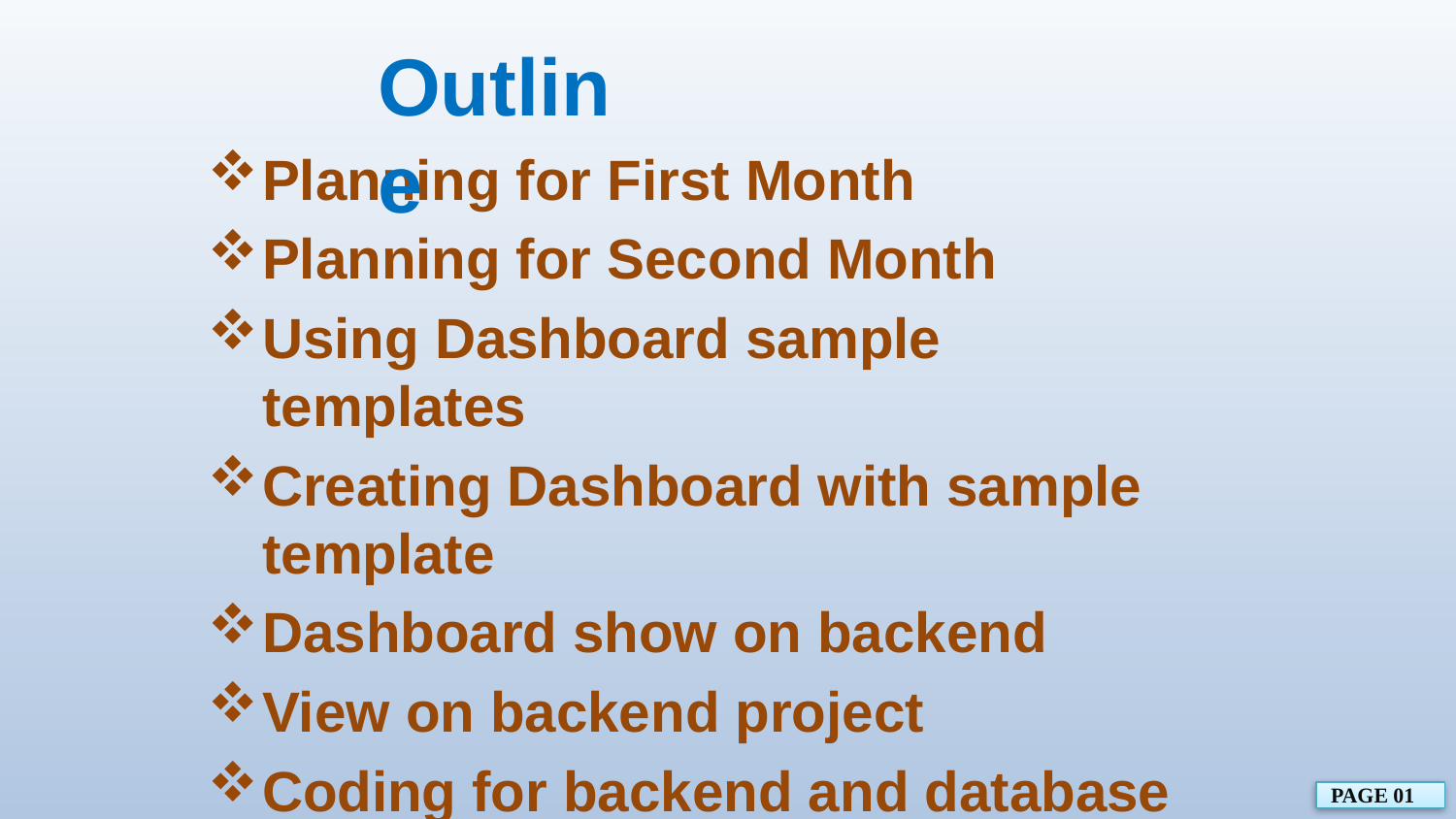

Outline
Planning for First Month
Planning for Second Month
Using Dashboard sample templates
Creating Dashboard with sample template
Dashboard show on backend
View on backend project
Coding for backend and database

PAGE 01